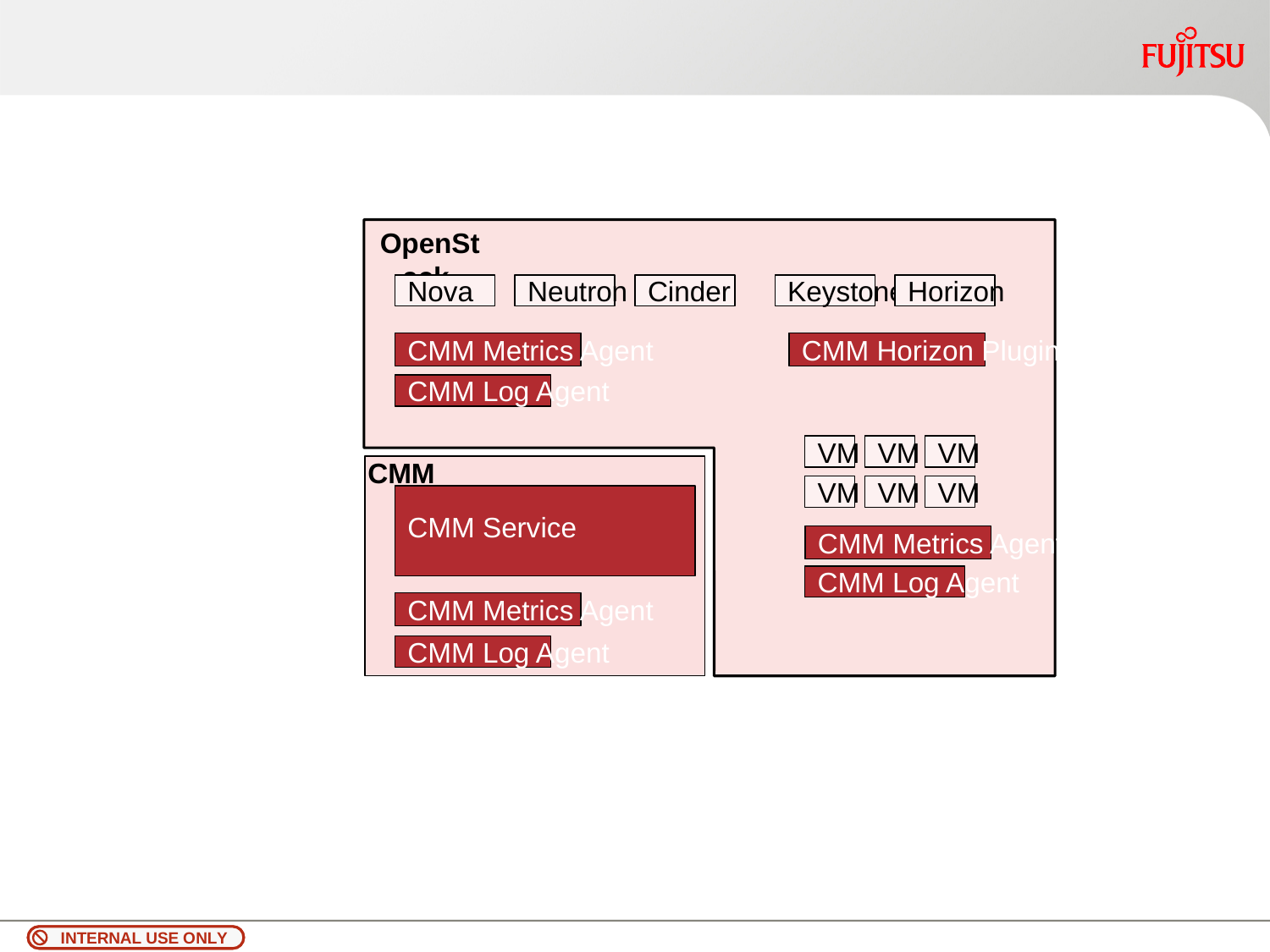

#
OpenStack

Nova
Neutron
Cinder
Keystone
Horizon
CMM Log Agent
VM
VM
VM

VM
VM
VM
CMM Service
CMM Log Agent
CMM Metrics Agent
CMM Log Agent
CMM
CMM Metrics Agent
CMM Horizon Plugin
CMM Metrics Agent